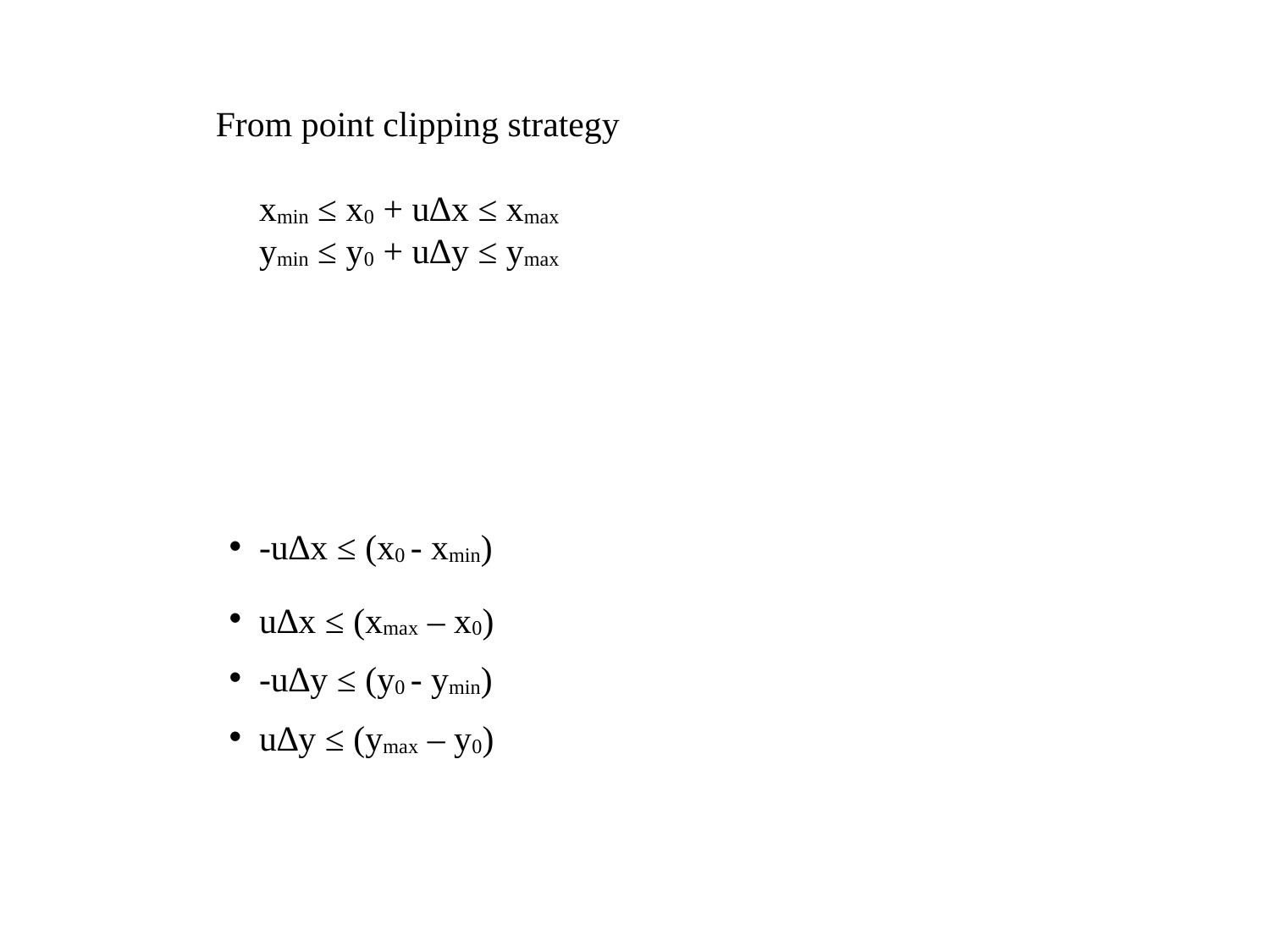

From point clipping strategy

xmin ≤ x0 + u∆x ≤ xmax
ymin ≤ y0 + u∆y ≤ ymax

-u∆x ≤ (x0 - xmin)

u∆x ≤ (xmax – x0)

-u∆y ≤ (y0 - ymin)

u∆y ≤ (ymax – y0)